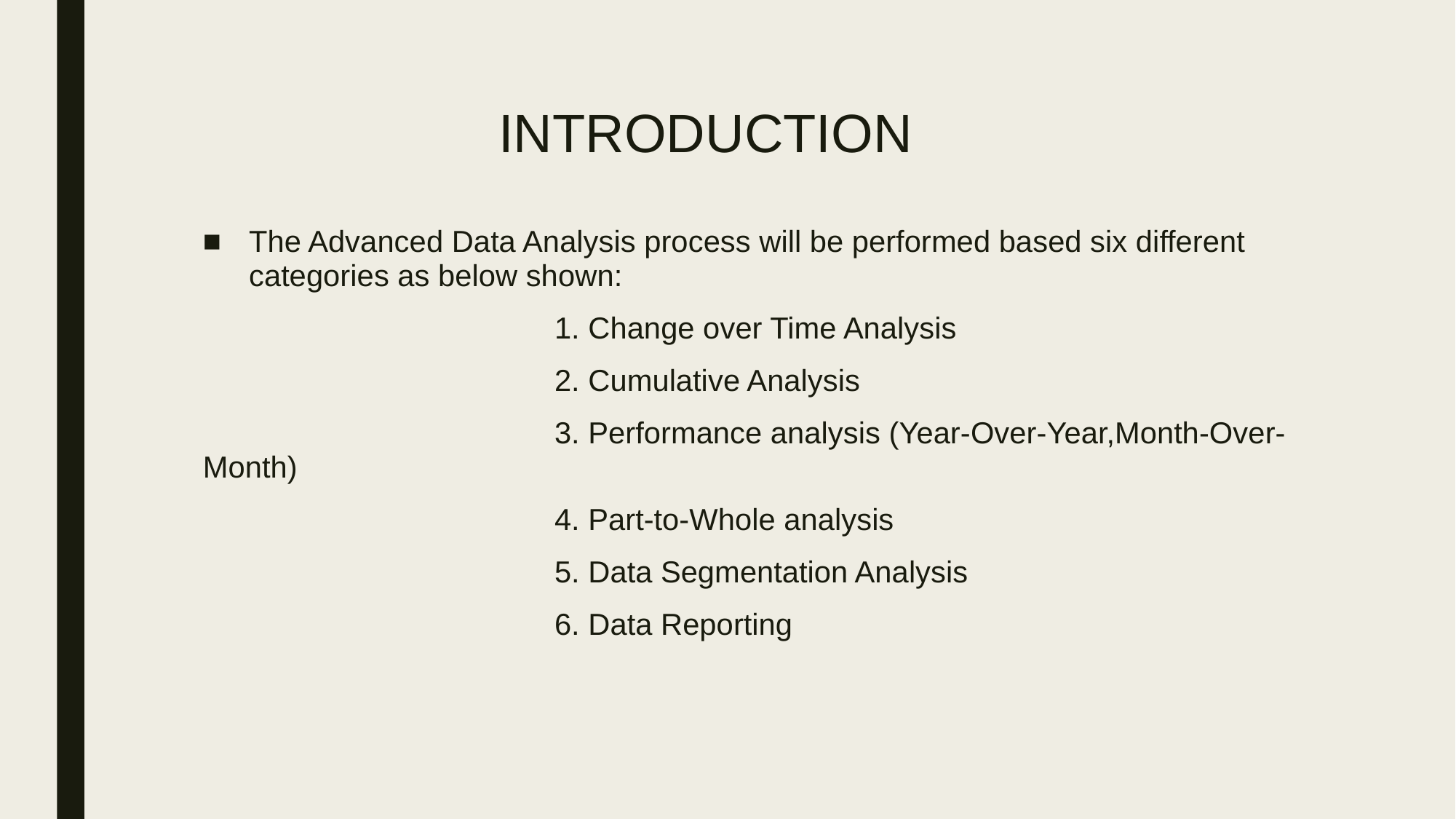

# INTRODUCTION
The Advanced Data Analysis process will be performed based six different categories as below shown:
                                          1. Change over Time Analysis
                                          2. Cumulative Analysis
                                          3. Performance analysis (Year-Over-Year,Month-Over-Month)
                                          4. Part-to-Whole analysis
                                          5. Data Segmentation Analysis
                                          6. Data Reporting